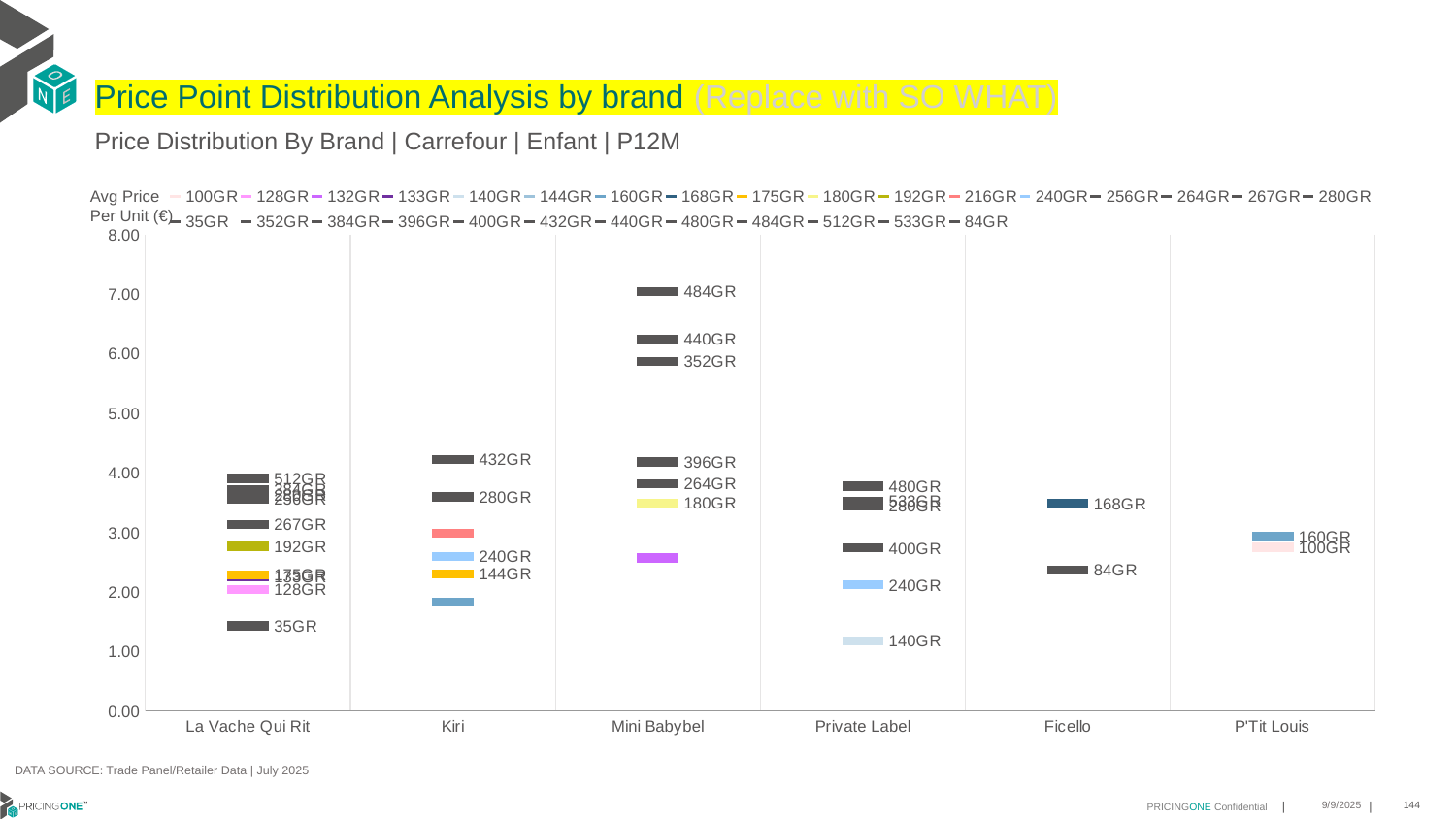

# Price Point Distribution Analysis by brand (Replace with SO WHAT)
Price Distribution By Brand | Carrefour | Enfant | P12M

### Chart

| Category | 100GR | 128GR | 132GR | 133GR | 140GR | 144GR | 160GR | 168GR | 175GR | 180GR | 192GR | 216GR | 240GR | 256GR | 264GR | 267GR | 280GR | 35GR | 352GR | 384GR | 396GR | 400GR | 432GR | 440GR | 480GR | 484GR | 512GR | 533GR | 84GR |
|---|---|---|---|---|---|---|---|---|---|---|---|---|---|---|---|---|---|---|---|---|---|---|---|---|---|---|---|---|---|
| La Vache Qui Rit | None | 2.0431 | None | 2.2599 | None | None | None | None | 2.2818 | None | 2.7641 | None | None | 3.5564 | None | 3.1329 | 3.6339 | 1.428 | None | 3.7242 | None | None | None | None | None | None | 3.9066 | None | None |
| Kiri | None | None | None | None | None | 2.3032 | 1.8333 | None | 2.2966 | None | None | 2.9809 | 2.6 | None | None | None | 3.5971 | None | None | None | None | None | 4.227 | None | None | None | None | None | None |
| Mini Babybel | None | None | 2.5713 | None | None | None | None | None | None | 3.49 | None | None | None | None | 3.8222 | None | None | None | 5.8715 | None | 4.185 | None | None | 6.2497 | None | 7.0496 | None | None | None |
| Private Label | None | None | None | None | 1.1752 | None | None | None | None | None | None | None | 2.1183 | None | None | None | 3.4395 | None | None | None | None | 2.7379 | None | None | 3.7792 | None | None | 3.5235 | None |
| Ficello | None | None | None | None | None | None | None | 3.4825 | None | None | None | None | None | None | None | None | None | None | None | None | None | None | None | None | None | None | None | None | 2.3713 |
| P'Tit Louis | 2.7485 | None | None | None | None | None | 2.9266 | None | None | None | None | None | None | None | None | None | None | None | None | None | None | None | None | None | None | None | None | None | None |
Avg Price
Per Unit (€)
DATA SOURCE: Trade Panel/Retailer Data | July 2025
9/9/2025
144